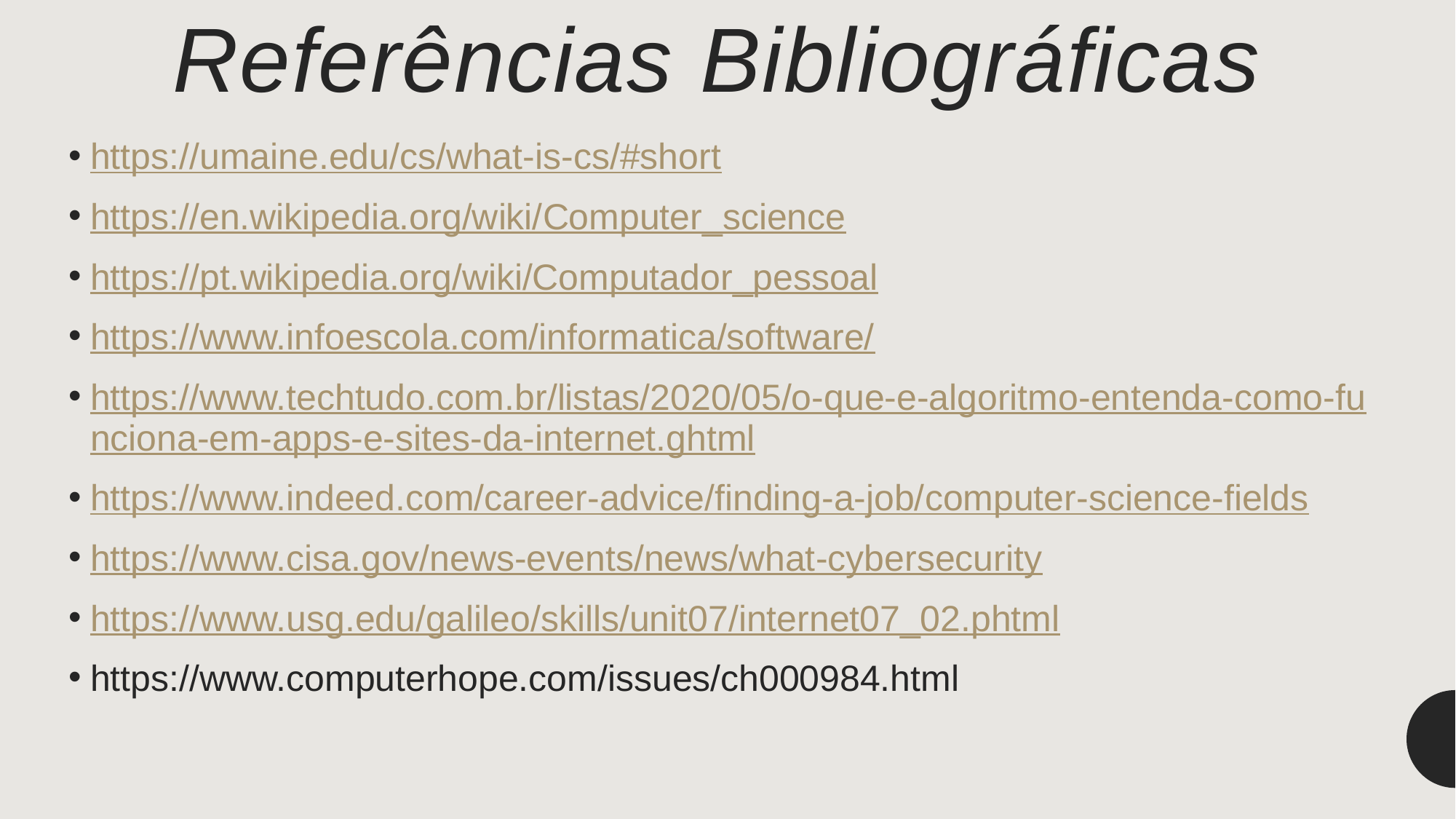

# Referências Bibliográficas
https://umaine.edu/cs/what-is-cs/#short
https://en.wikipedia.org/wiki/Computer_science
https://pt.wikipedia.org/wiki/Computador_pessoal
https://www.infoescola.com/informatica/software/
https://www.techtudo.com.br/listas/2020/05/o-que-e-algoritmo-entenda-como-funciona-em-apps-e-sites-da-internet.ghtml
https://www.indeed.com/career-advice/finding-a-job/computer-science-fields
https://www.cisa.gov/news-events/news/what-cybersecurity
https://www.usg.edu/galileo/skills/unit07/internet07_02.phtml
https://www.computerhope.com/issues/ch000984.html